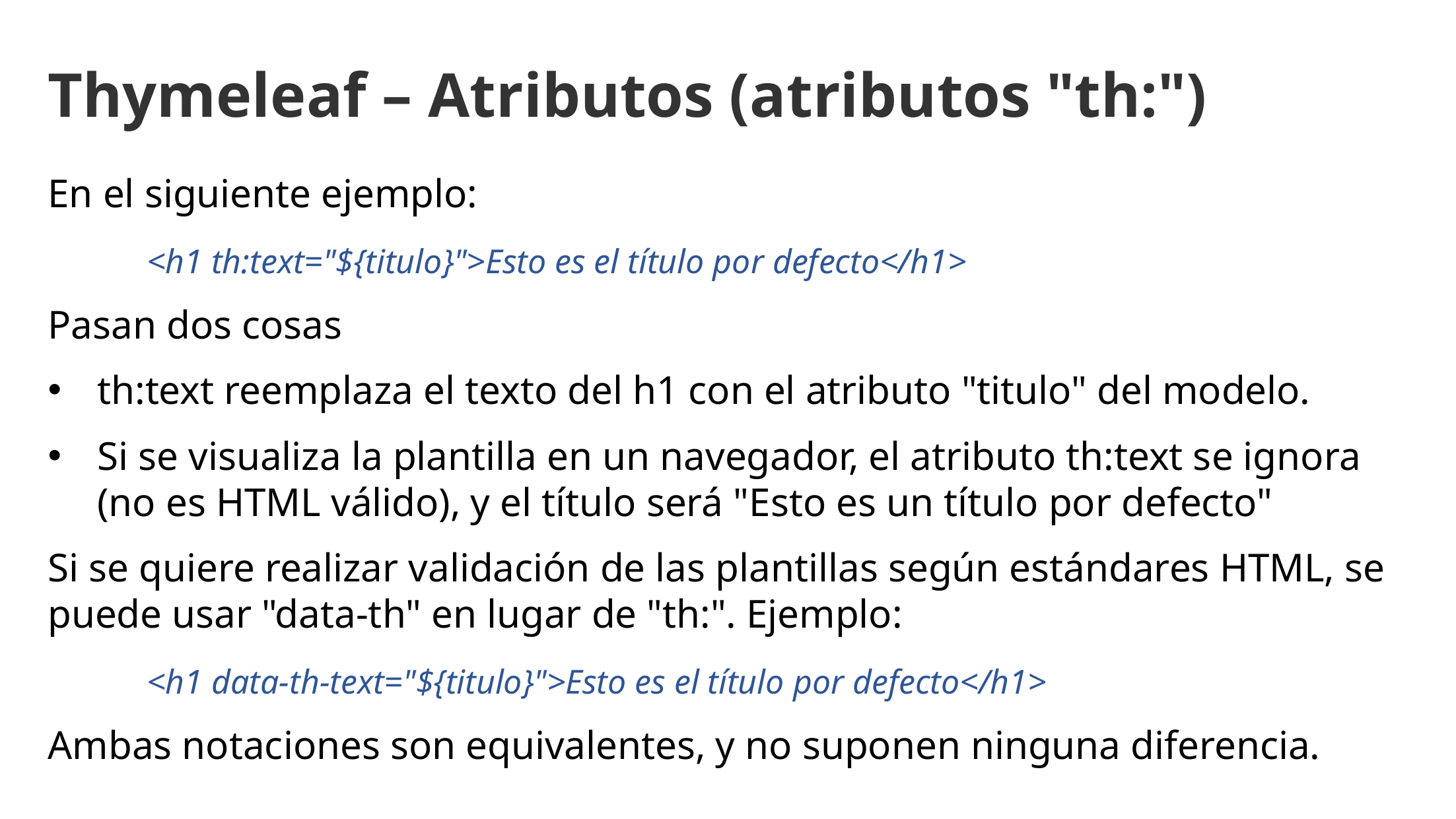

Thymeleaf – Atributos (atributos "th:")
En el siguiente ejemplo:
	<h1 th:text="${titulo}">Esto es el título por defecto</h1>
Pasan dos cosas
th:text reemplaza el texto del h1 con el atributo "titulo" del modelo.
Si se visualiza la plantilla en un navegador, el atributo th:text se ignora (no es HTML válido), y el título será "Esto es un título por defecto"
Si se quiere realizar validación de las plantillas según estándares HTML, se puede usar "data-th" en lugar de "th:". Ejemplo:
	<h1 data-th-text="${titulo}">Esto es el título por defecto</h1>
Ambas notaciones son equivalentes, y no suponen ninguna diferencia.